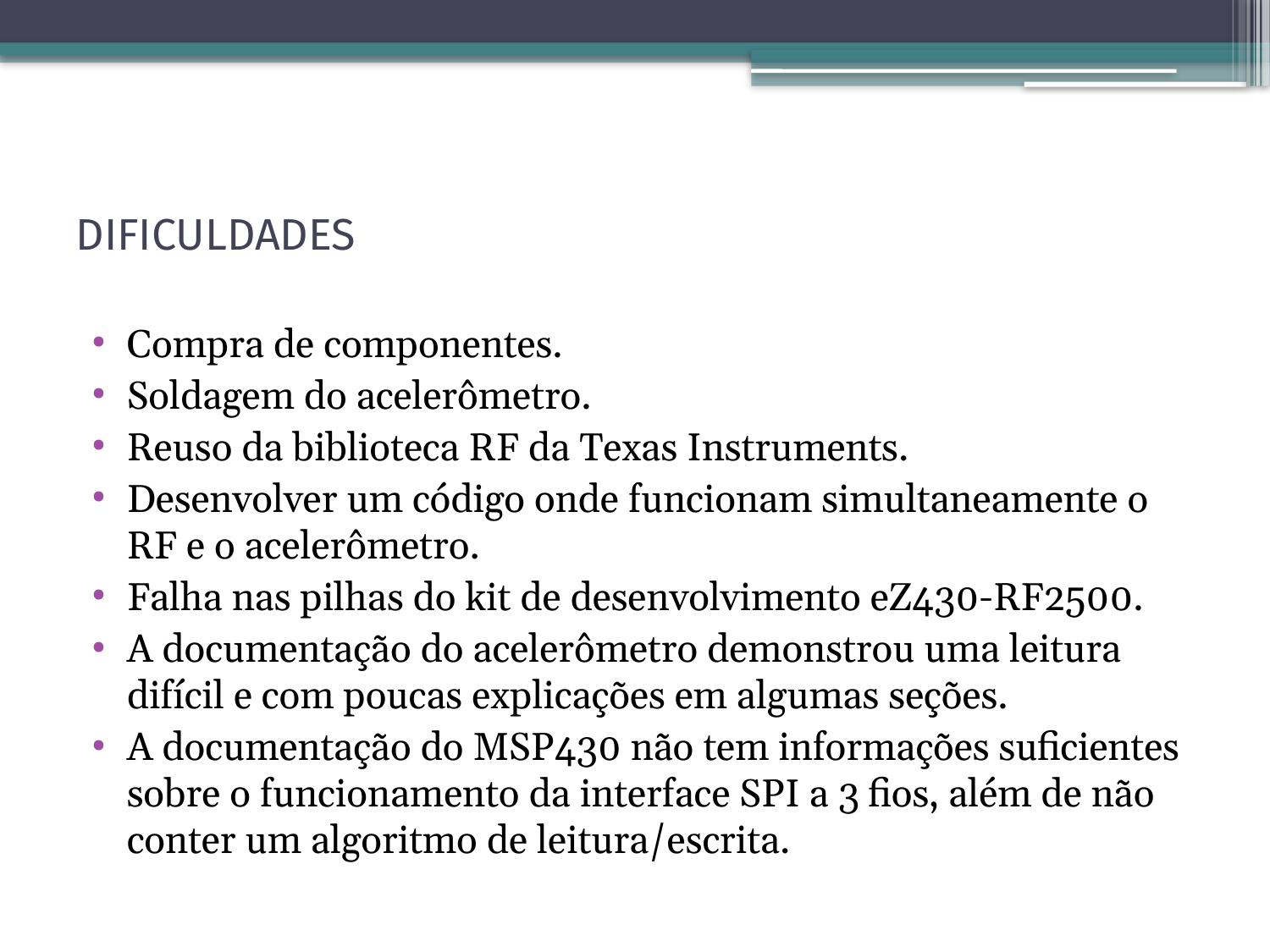

# DIFICULDADES
Compra de componentes.
Soldagem do acelerômetro.
Reuso da biblioteca RF da Texas Instruments.
Desenvolver um código onde funcionam simultaneamente o RF e o acelerômetro.
Falha nas pilhas do kit de desenvolvimento eZ430-RF2500.
A documentação do acelerômetro demonstrou uma leitura difícil e com poucas explicações em algumas seções.
A documentação do MSP430 não tem informações suficientes sobre o funcionamento da interface SPI a 3 fios, além de não conter um algoritmo de leitura/escrita.